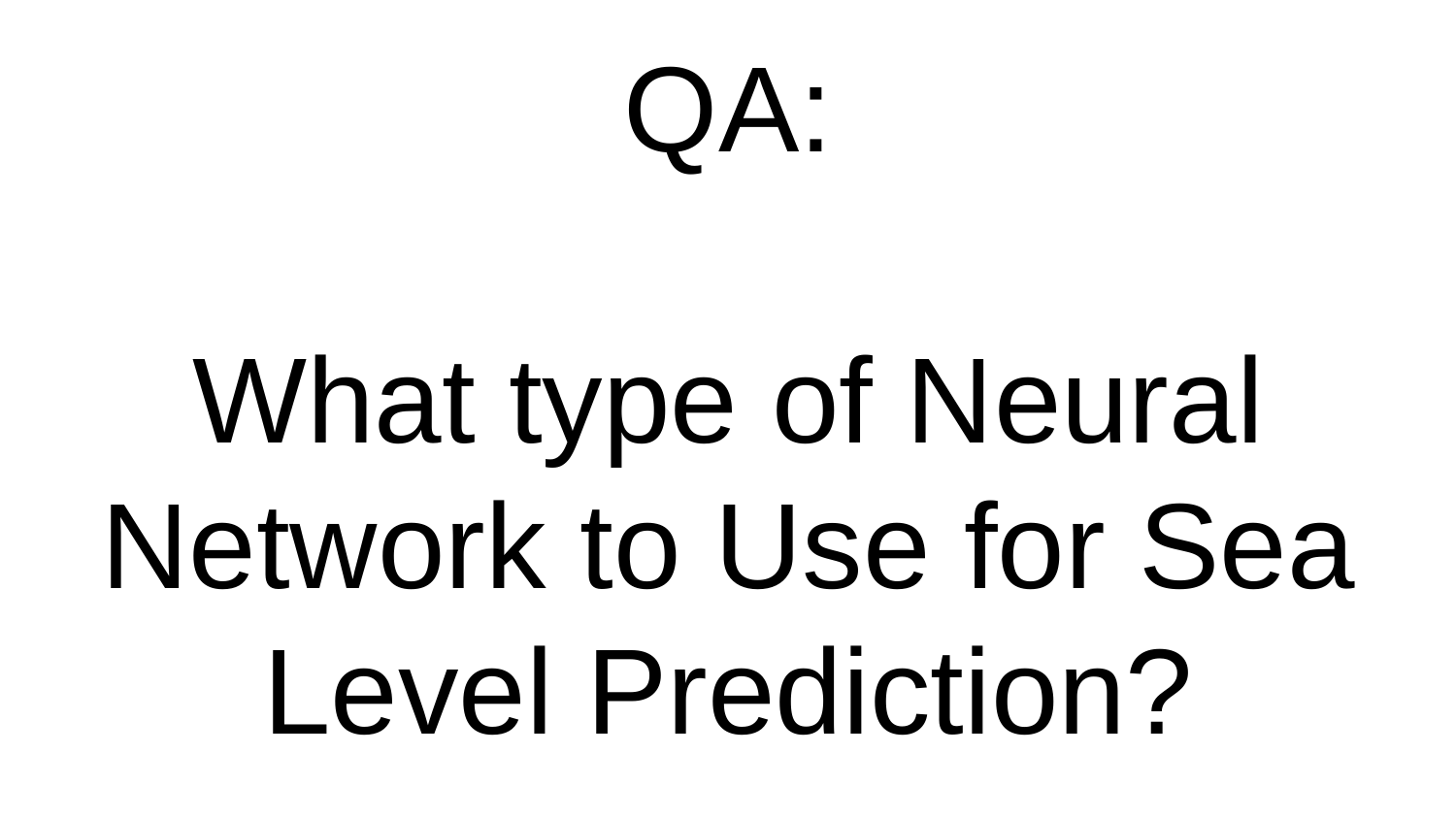

QA:
What type of Neural Network to Use for Sea Level Prediction?